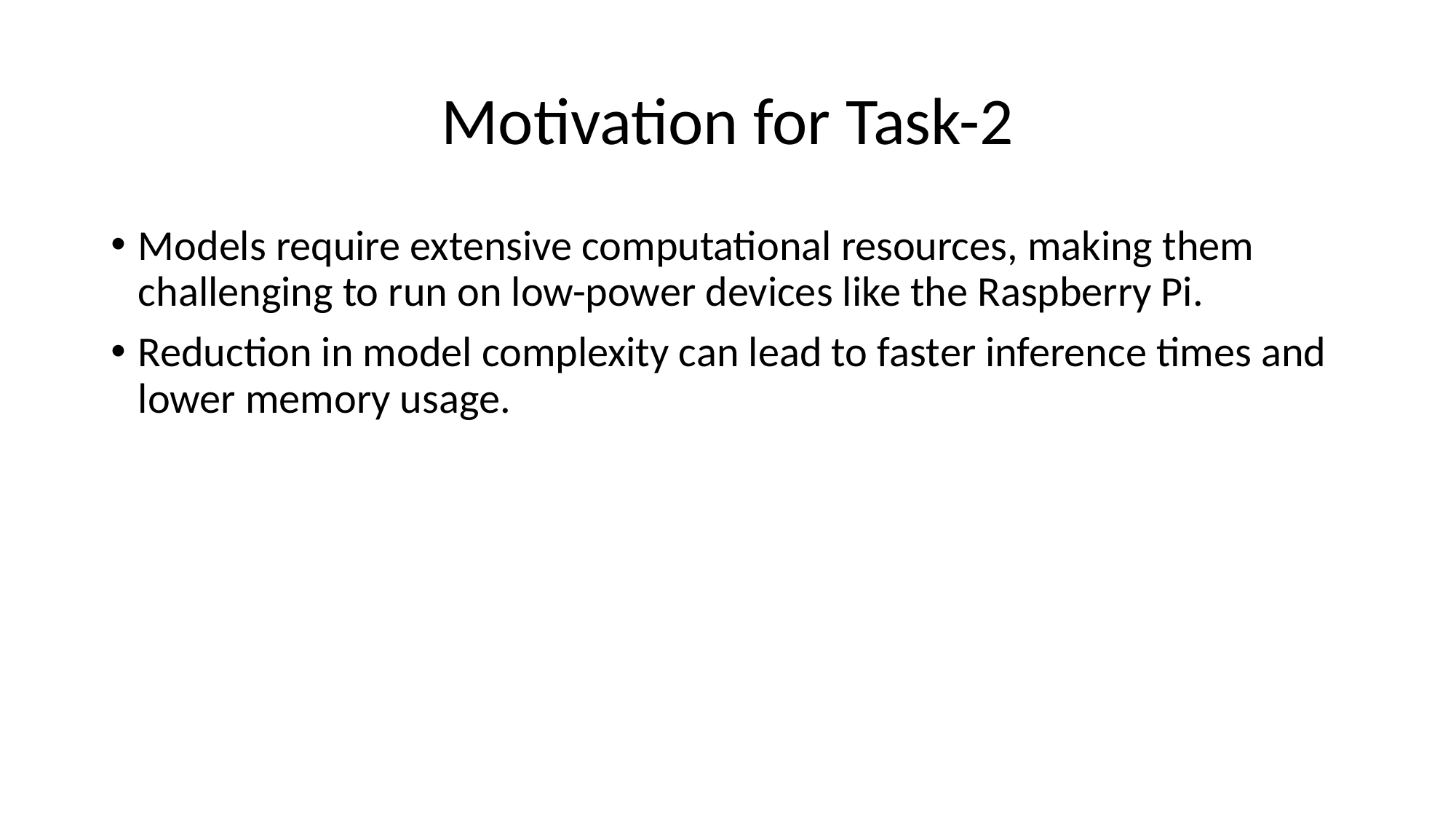

# Motivation for Task-2
Models require extensive computational resources, making them challenging to run on low-power devices like the Raspberry Pi.
Reduction in model complexity can lead to faster inference times and lower memory usage.